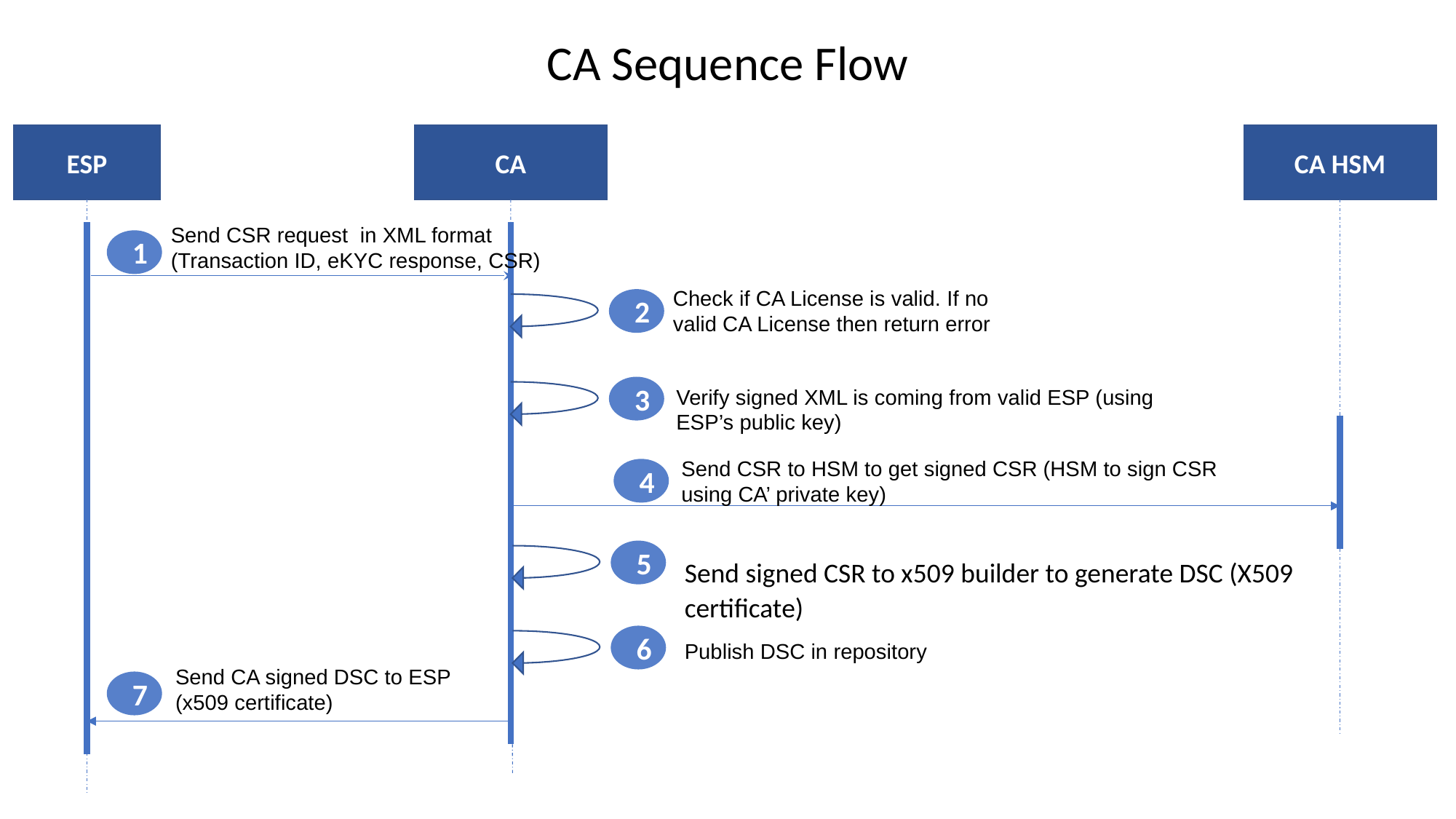

# CA Sequence Flow
ESP
CA
CA HSM
Send CSR request  in XML format (Transaction ID, eKYC response, CSR)

1
Check if CA License is valid. If no valid CA License then return error

2

3
Verify signed XML is coming from valid ESP (using ESP’s public key)

Send CSR to HSM to get signed CSR (HSM to sign CSR using CA’ private key)

4

5

Send signed CSR to x509 builder to generate DSC (X509 certificate)

6

Publish DSC in repository
Send CA signed DSC to ESP (x509 certificate)

7